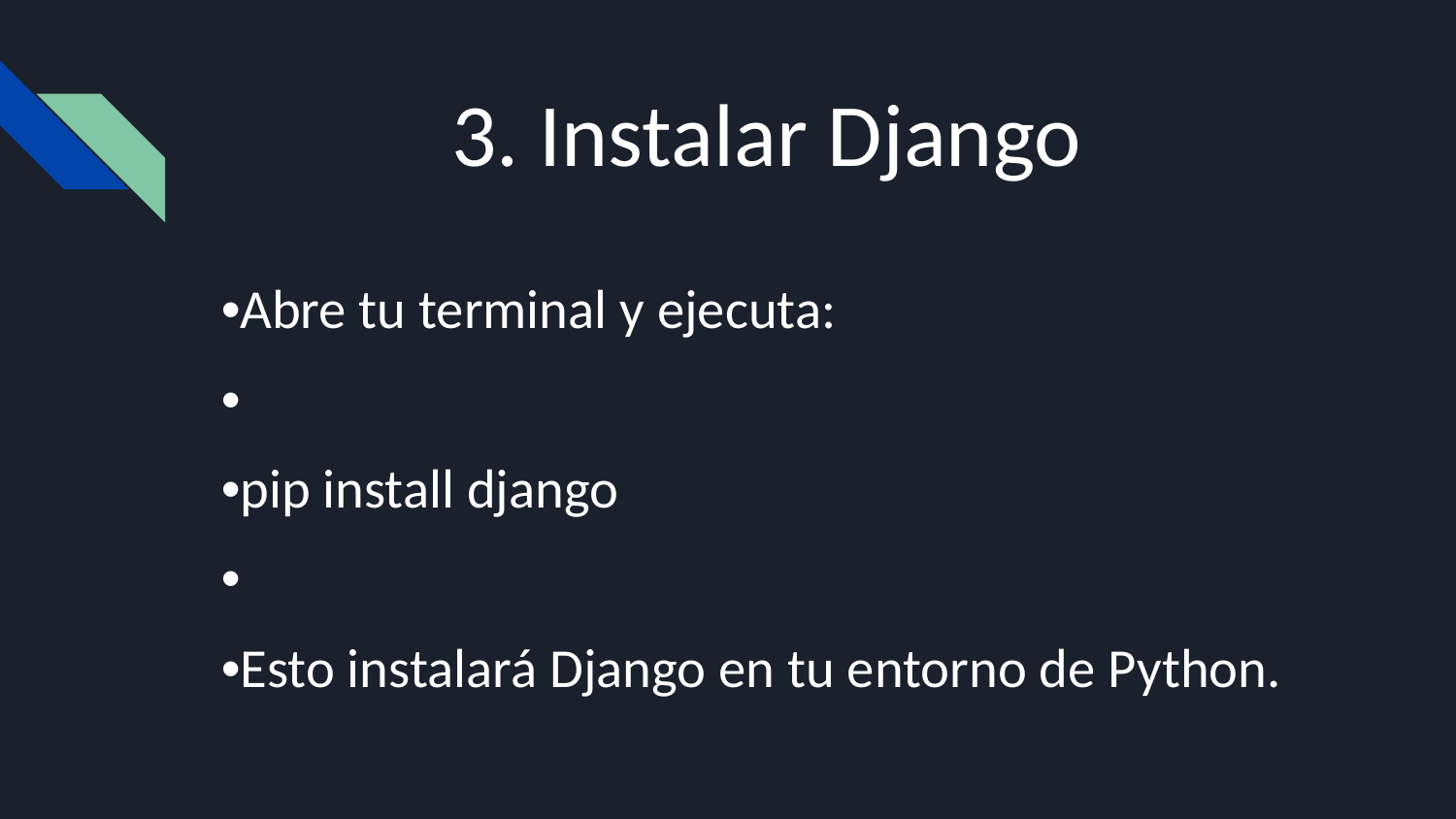

# 3. Instalar Django
•Abre tu terminal y ejecuta:
•
•pip install django
•
•Esto instalará Django en tu entorno de Python.